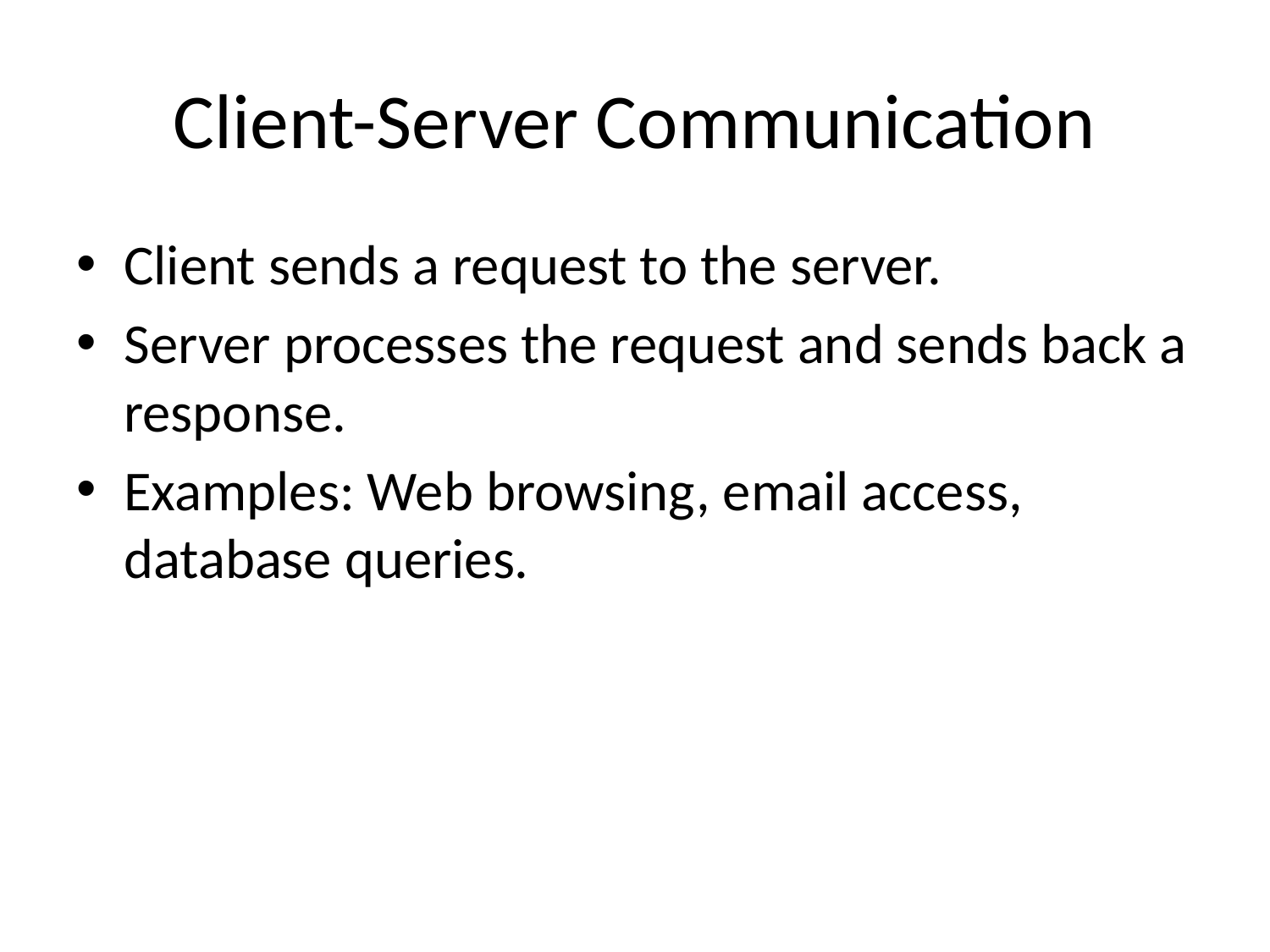

# Client-Server Communication
Client sends a request to the server.
Server processes the request and sends back a response.
Examples: Web browsing, email access, database queries.